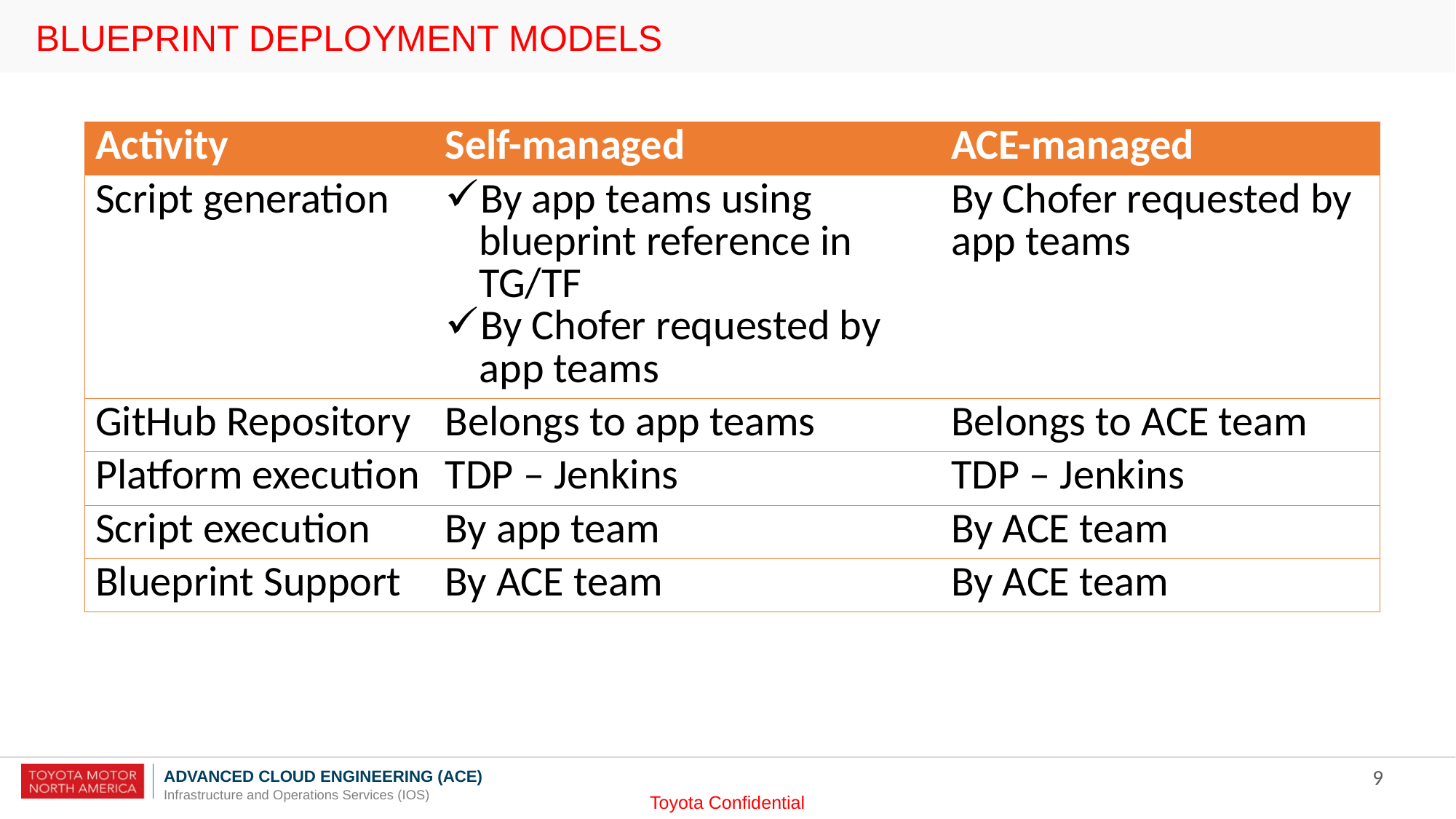

# Blueprint Deployment Models
| Activity | Self-managed | ACE-managed |
| --- | --- | --- |
| Script generation | By app teams using blueprint reference in TG/TF By Chofer requested by app teams | By Chofer requested by app teams |
| GitHub Repository | Belongs to app teams | Belongs to ACE team |
| Platform execution | TDP – Jenkins | TDP – Jenkins |
| Script execution | By app team | By ACE team |
| Blueprint Support | By ACE team | By ACE team |